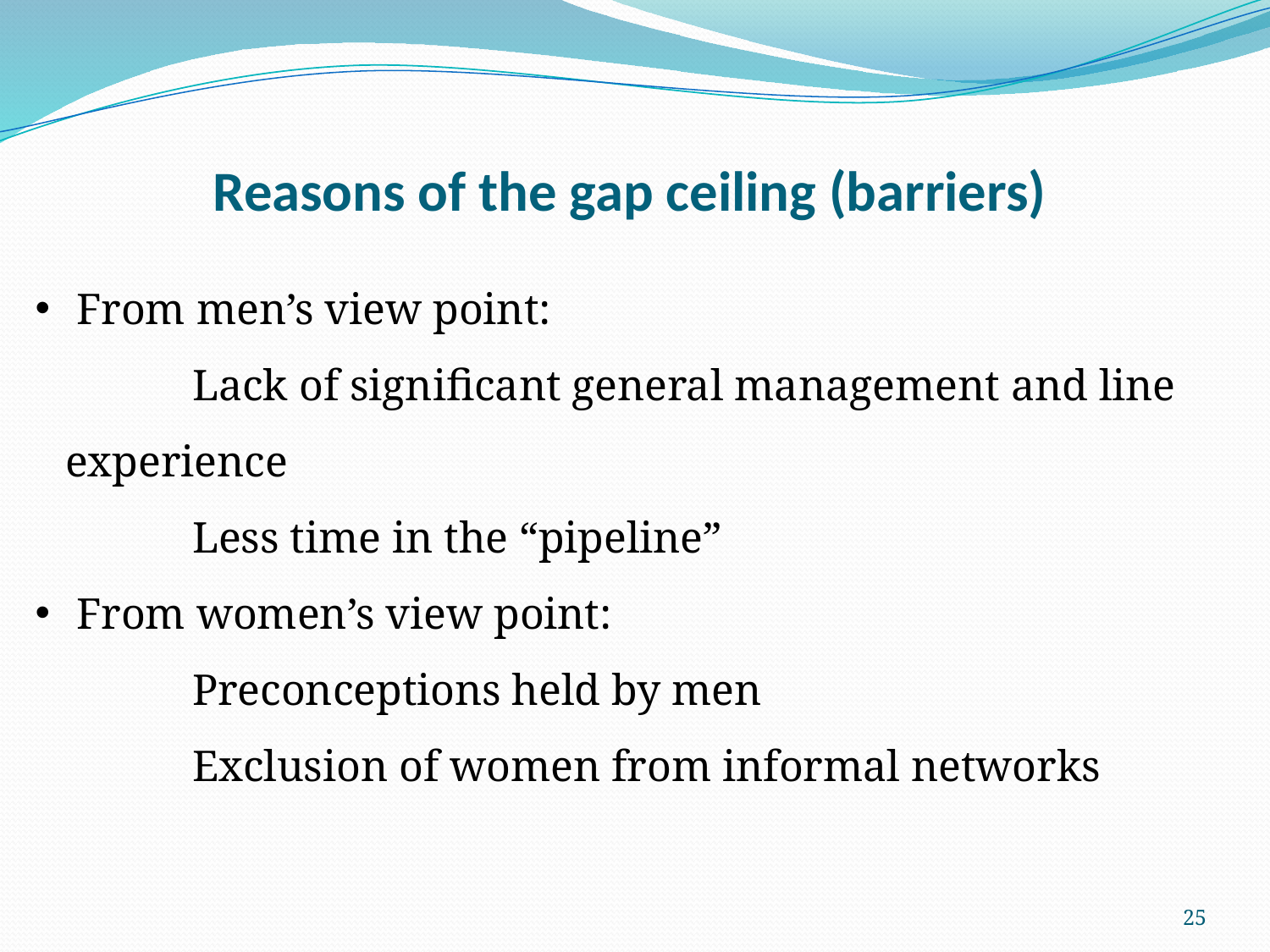

# Reasons of the gap ceiling (barriers)
 From men’s view point:
	Lack of significant general management and line experience
	Less time in the “pipeline”
 From women’s view point:
	Preconceptions held by men
	Exclusion of women from informal networks
25